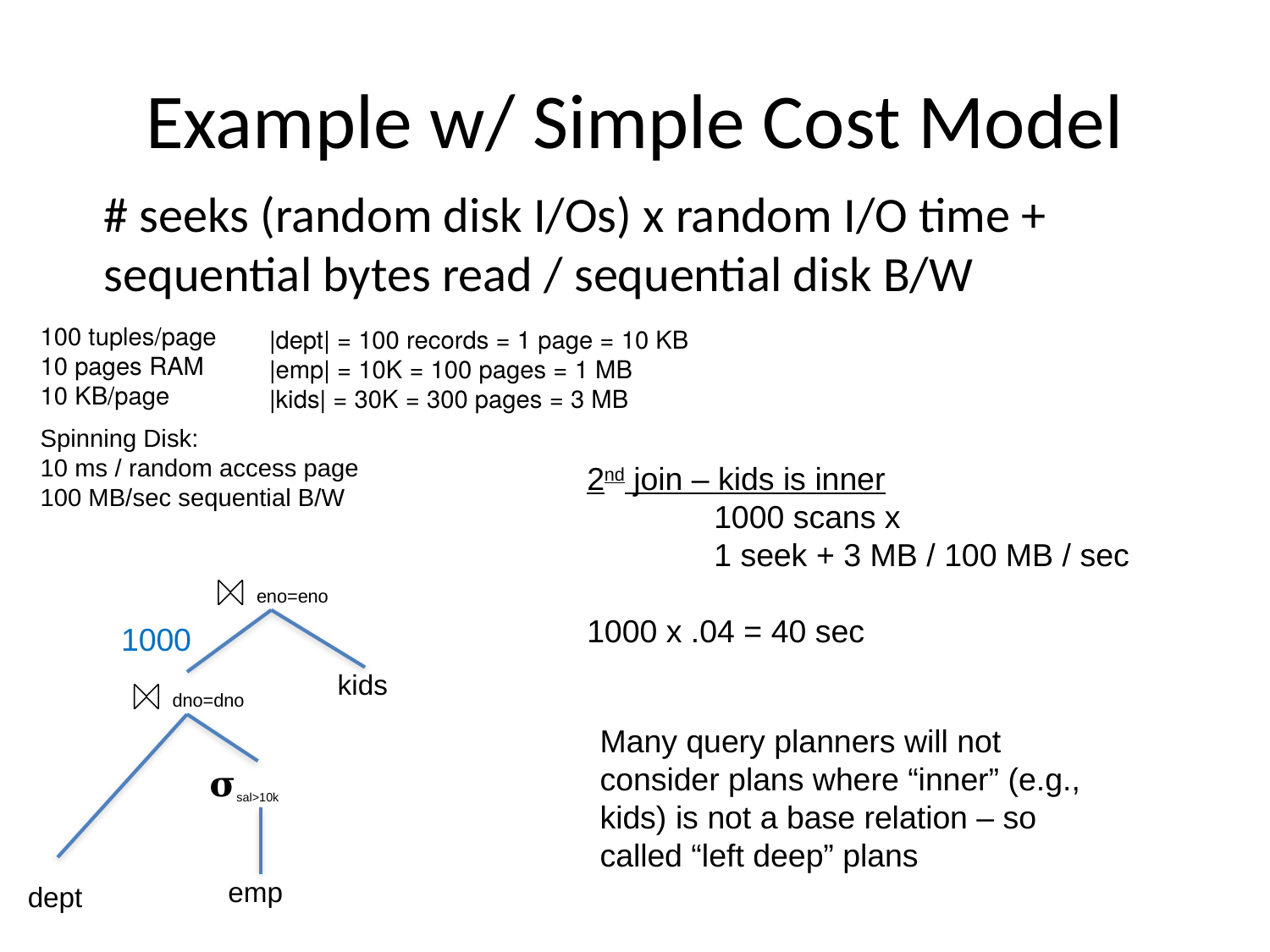

# Example w/ Simple Cost Model
# seeks (random disk I/Os) x random I/O time + sequential bytes read / sequential disk B/W
100 tuples/page
10 pages RAM
10 KB/page
|dept| = 100 records = 1 page = 10 KB
|emp| = 10K = 100 pages = 1 MB
|kids| = 30K = 300 pages = 3 MB
Spinning Disk:
10 ms / random access page
100 MB/sec sequential B/W

2nd join – kids is inner
	1000 scans x
	1 seek + 3 MB / 100 MB / sec

1000 x .04 = 40 sec

⨝ eno=eno
kids
⨝ dno=dno
𝛔sal>10k
emp
dept
1000
Many query planners will not consider plans where “inner” (e.g., kids) is not a base relation – so called “left deep” plans